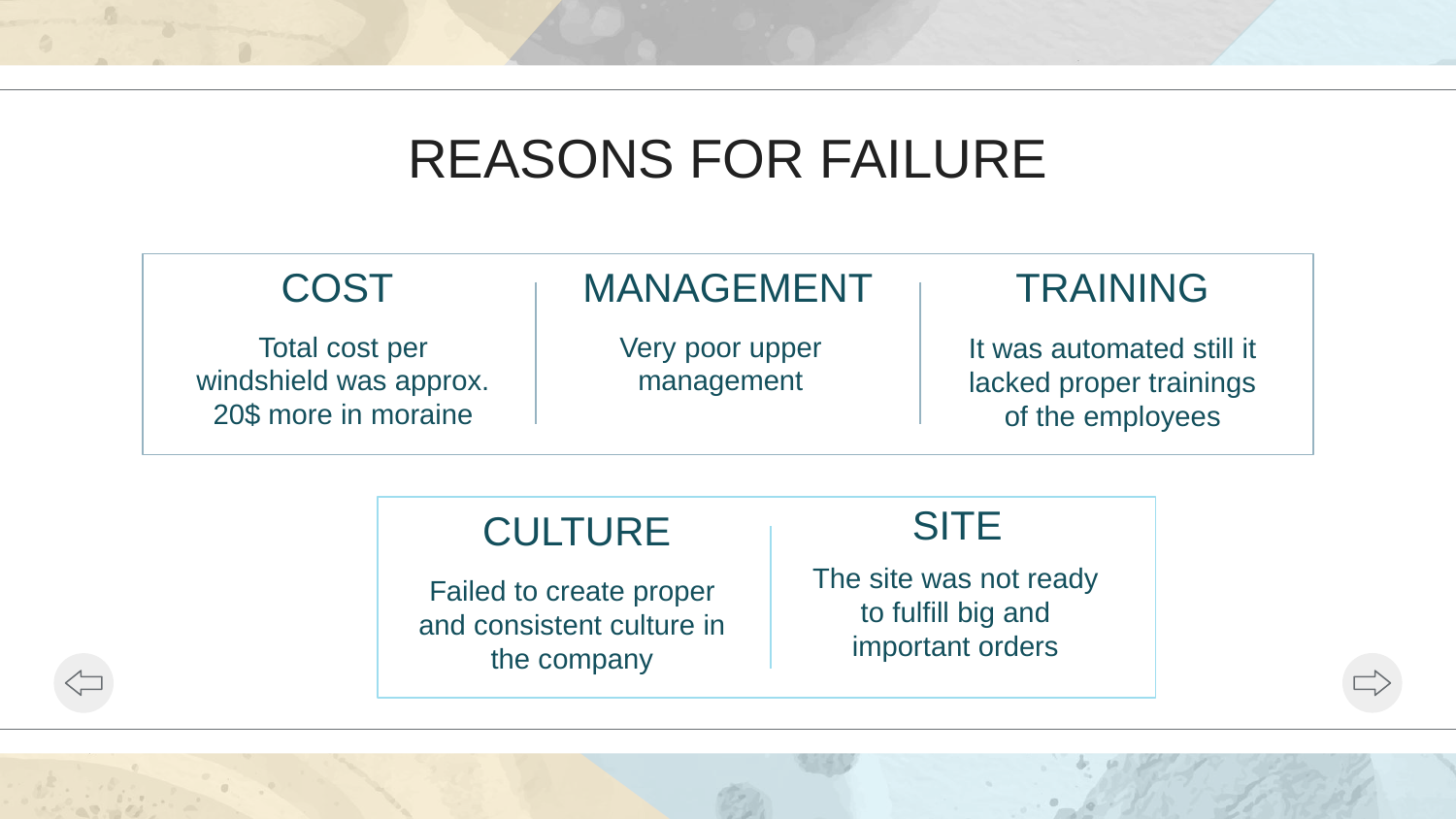

REASONS FOR FAILURE

# COST
MANAGEMENT
TRAINING
Total cost per windshield was approx. 20$ more in moraine
Very poor upper management

It was automated still it lacked proper trainings of the employees

SITE

CULTURE
The site was not ready to fulfill big and important orders
Failed to create proper and consistent culture in the company